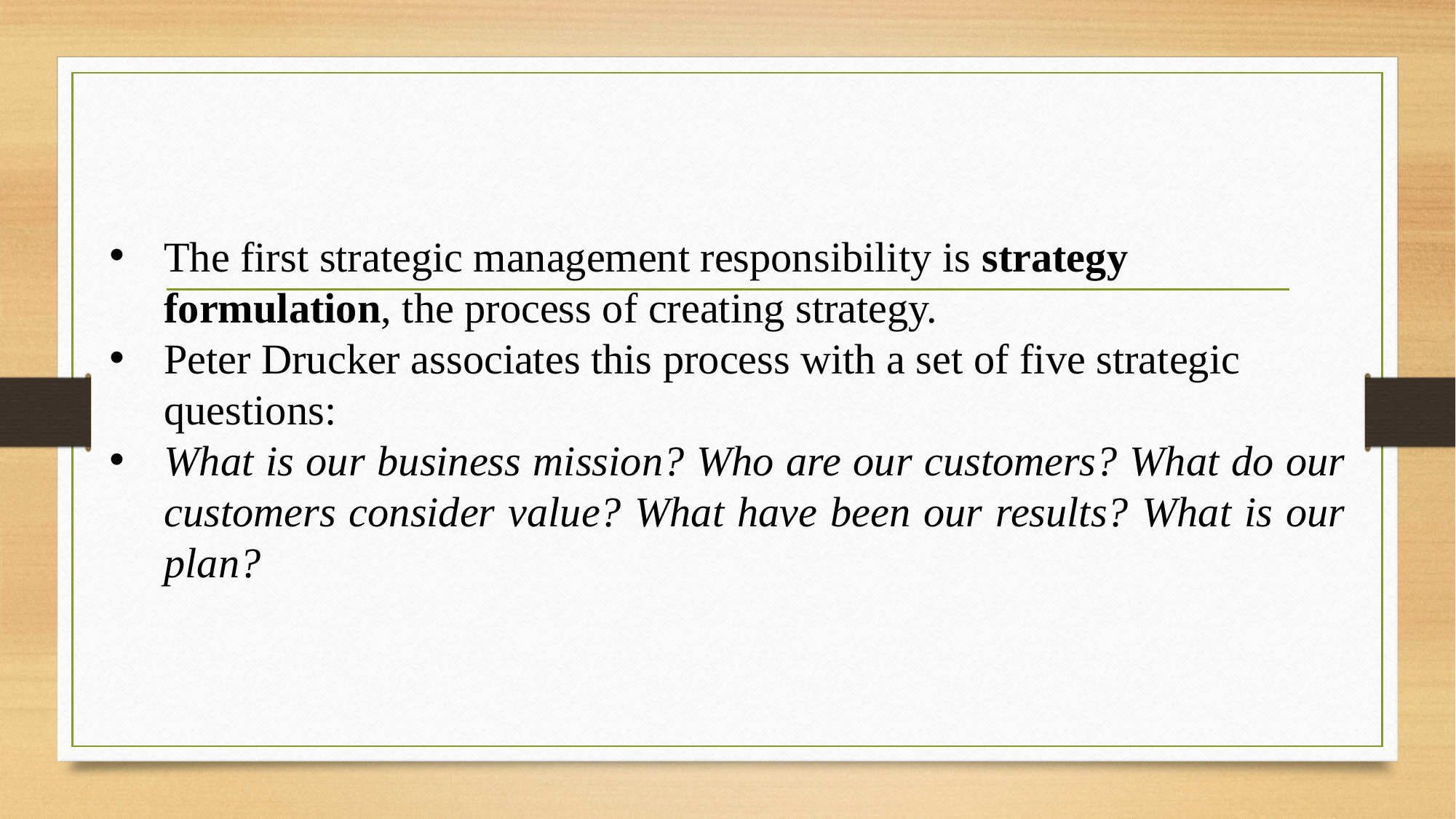

The first strategic management responsibility is strategy formulation, the process of creating strategy.
Peter Drucker associates this process with a set of five strategic questions:
What is our business mission? Who are our customers? What do our customers consider value? What have been our results? What is our plan?